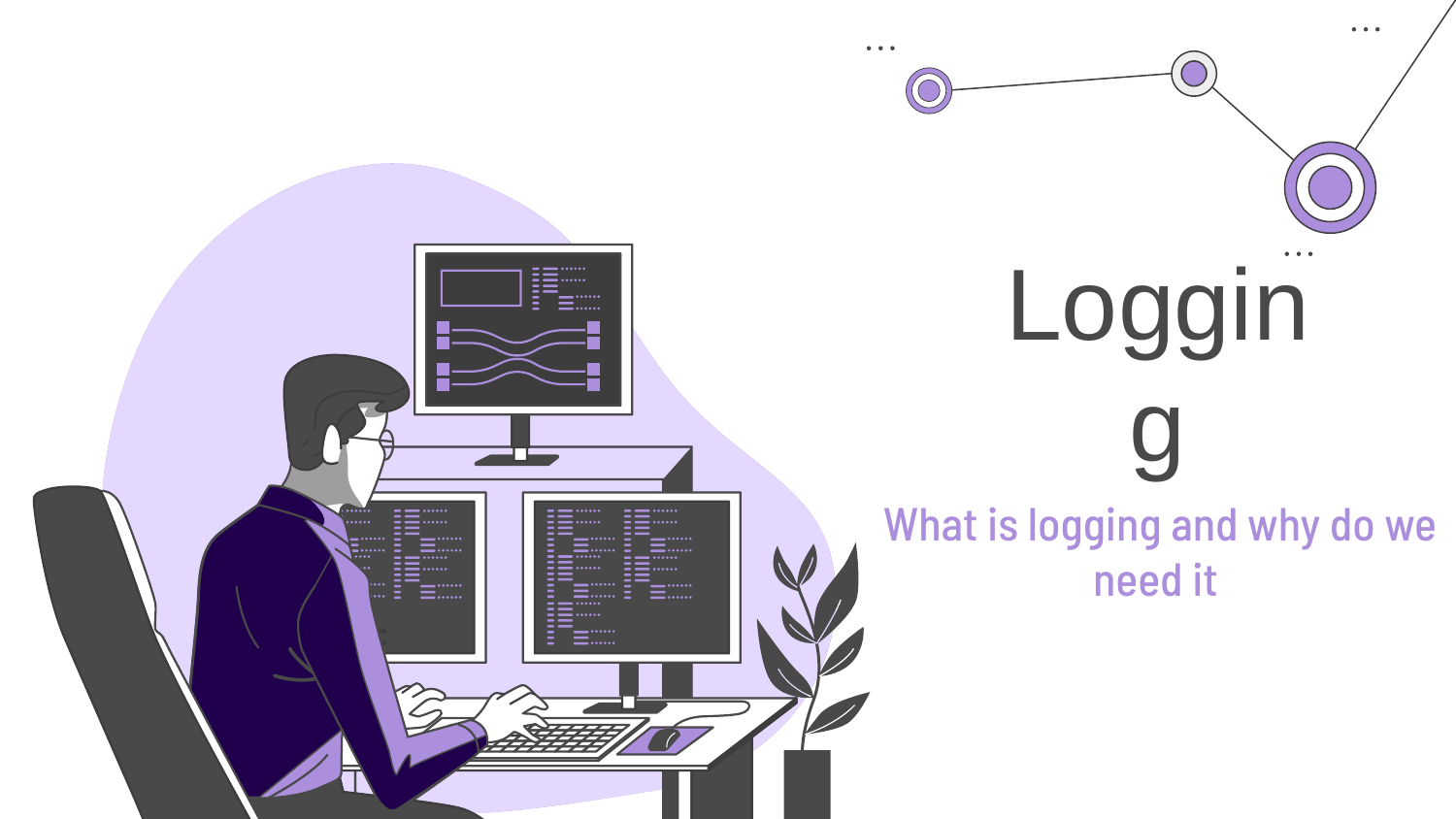

# Logging
What is logging and why do we need it